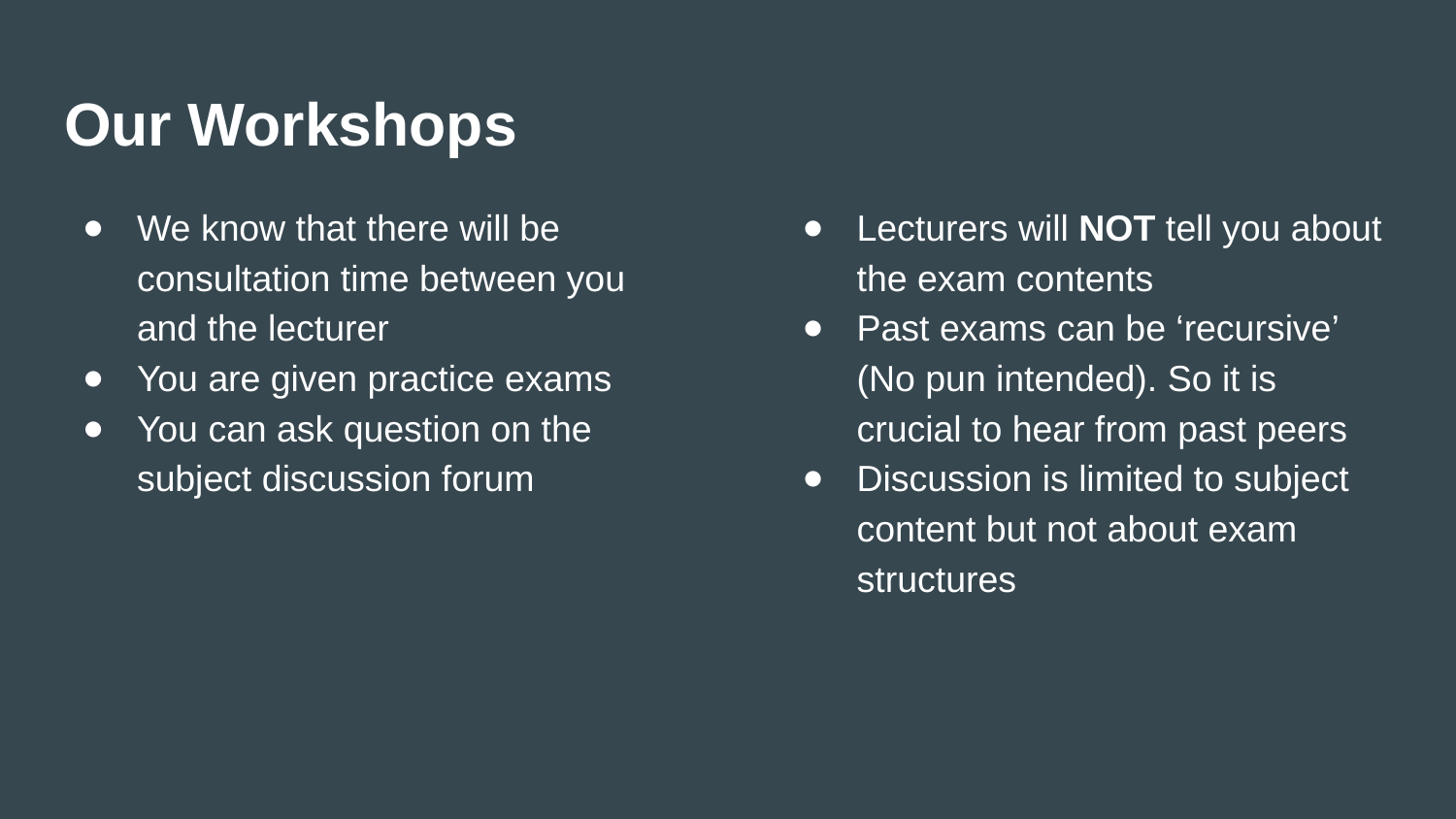

# Our Workshops
We know that there will be consultation time between you and the lecturer
You are given practice exams
You can ask question on the subject discussion forum
Lecturers will NOT tell you about the exam contents
Past exams can be ‘recursive’ (No pun intended). So it is crucial to hear from past peers
Discussion is limited to subject content but not about exam structures